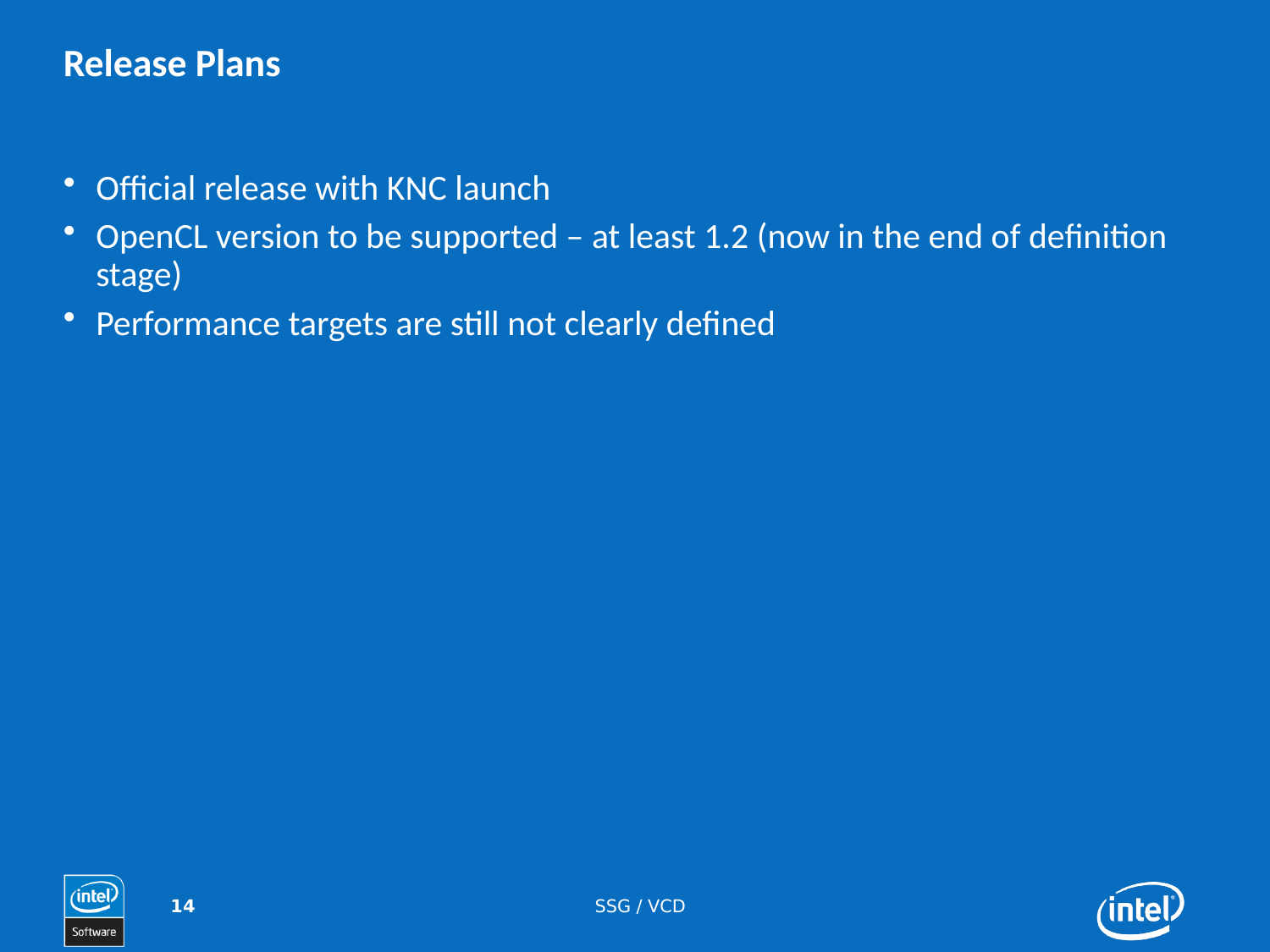

# Release Plans
Official release with KNC launch
OpenCL version to be supported – at least 1.2 (now in the end of definition stage)
Performance targets are still not clearly defined

14